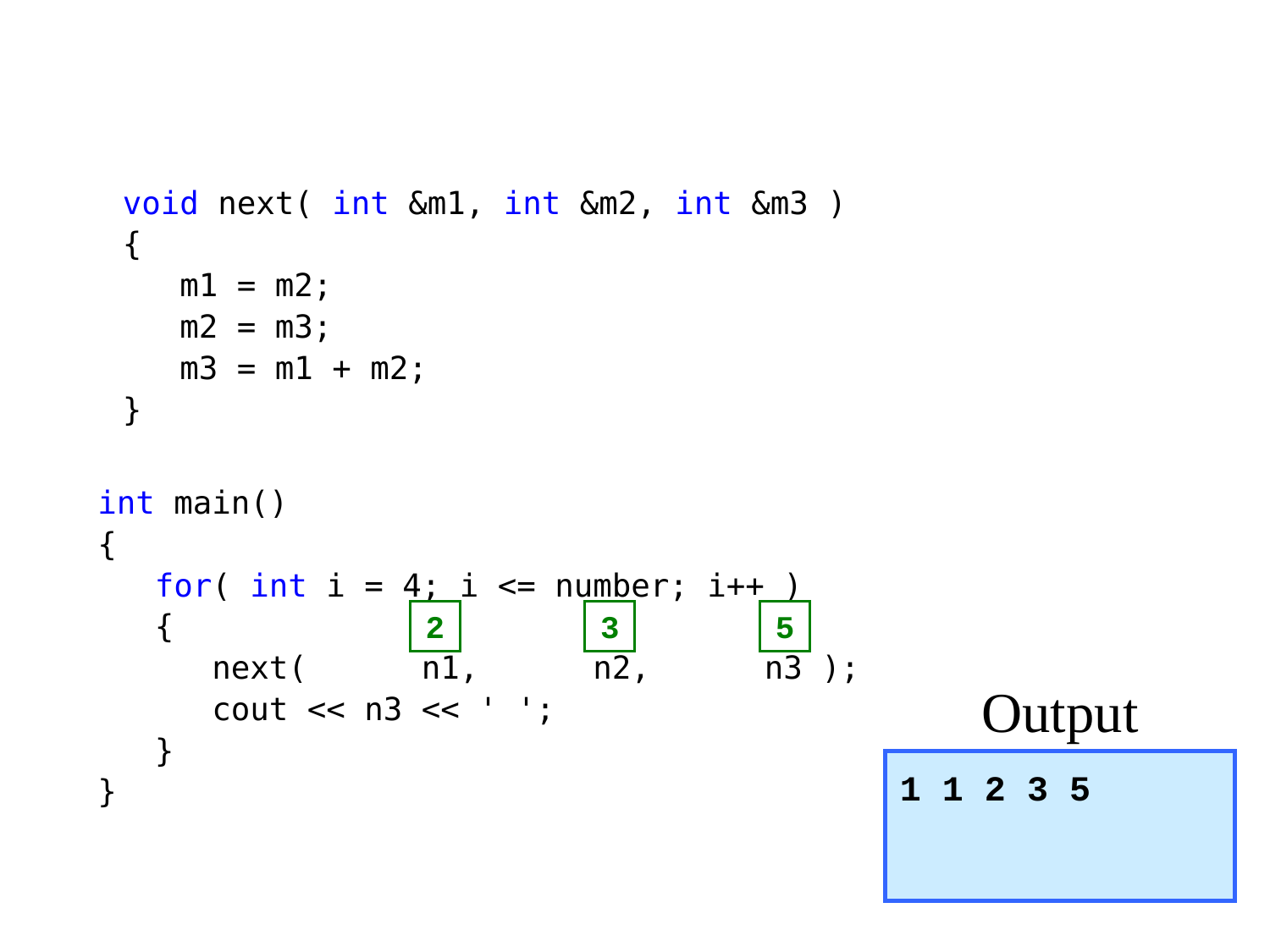

void next( int &m1, int &m2, int &m3 )
{
   m1 = m2;
   m2 = m3;
   m3 = m1 + m2;
}
int main()
{
   for( int i = 4; i <= number; i++ )
   {
      next( int &n1, int &n2, int &n3 );
      cout << n3 << ' ';
   }
}
2
3
5
Output
1 1 2 3 5